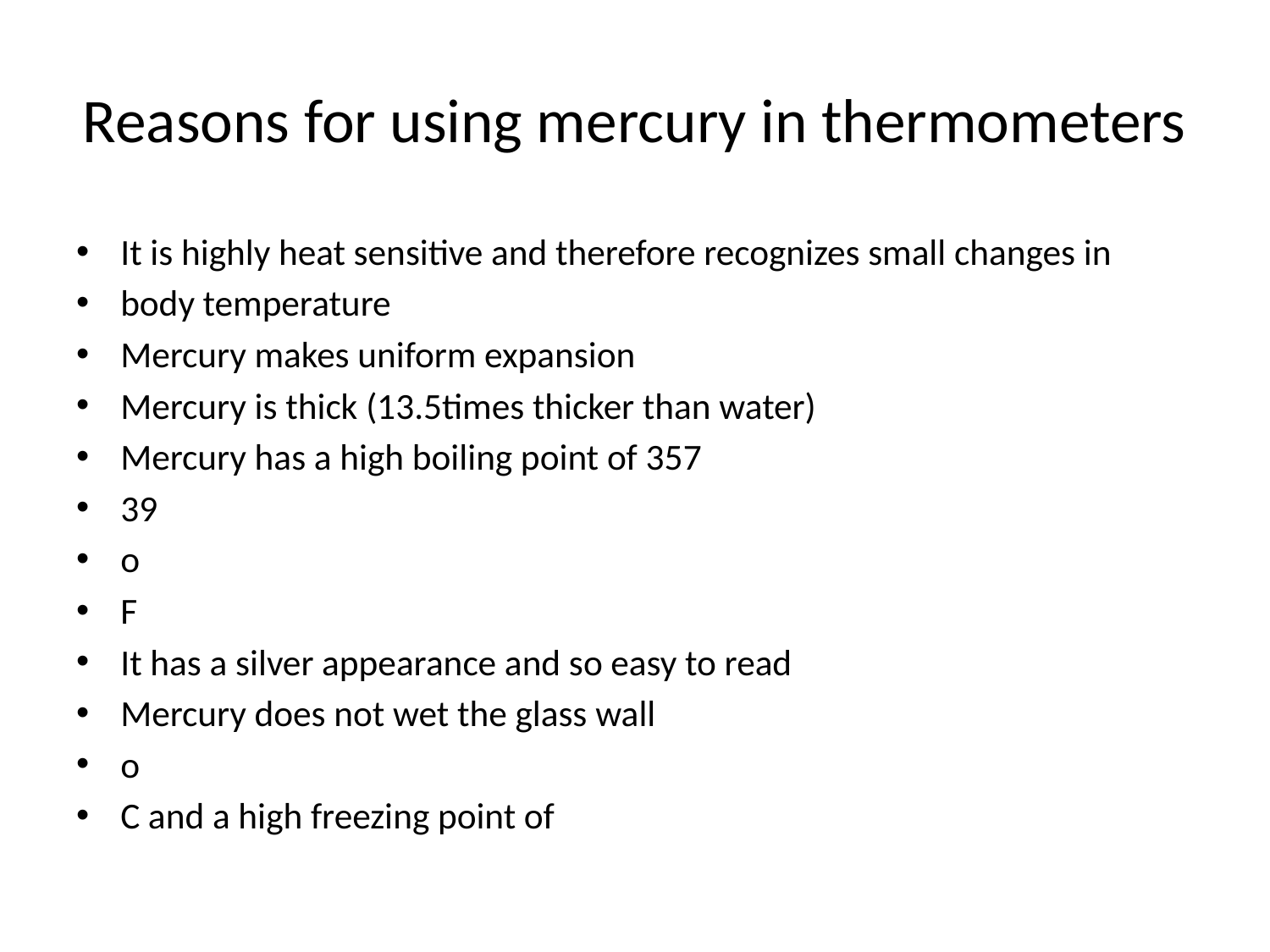

# Reasons for using mercury in thermometers
It is highly heat sensitive and therefore recognizes small changes in
body temperature
Mercury makes uniform expansion
Mercury is thick (13.5times thicker than water)
Mercury has a high boiling point of 357
39
o
F
It has a silver appearance and so easy to read
Mercury does not wet the glass wall
o
C and a high freezing point of